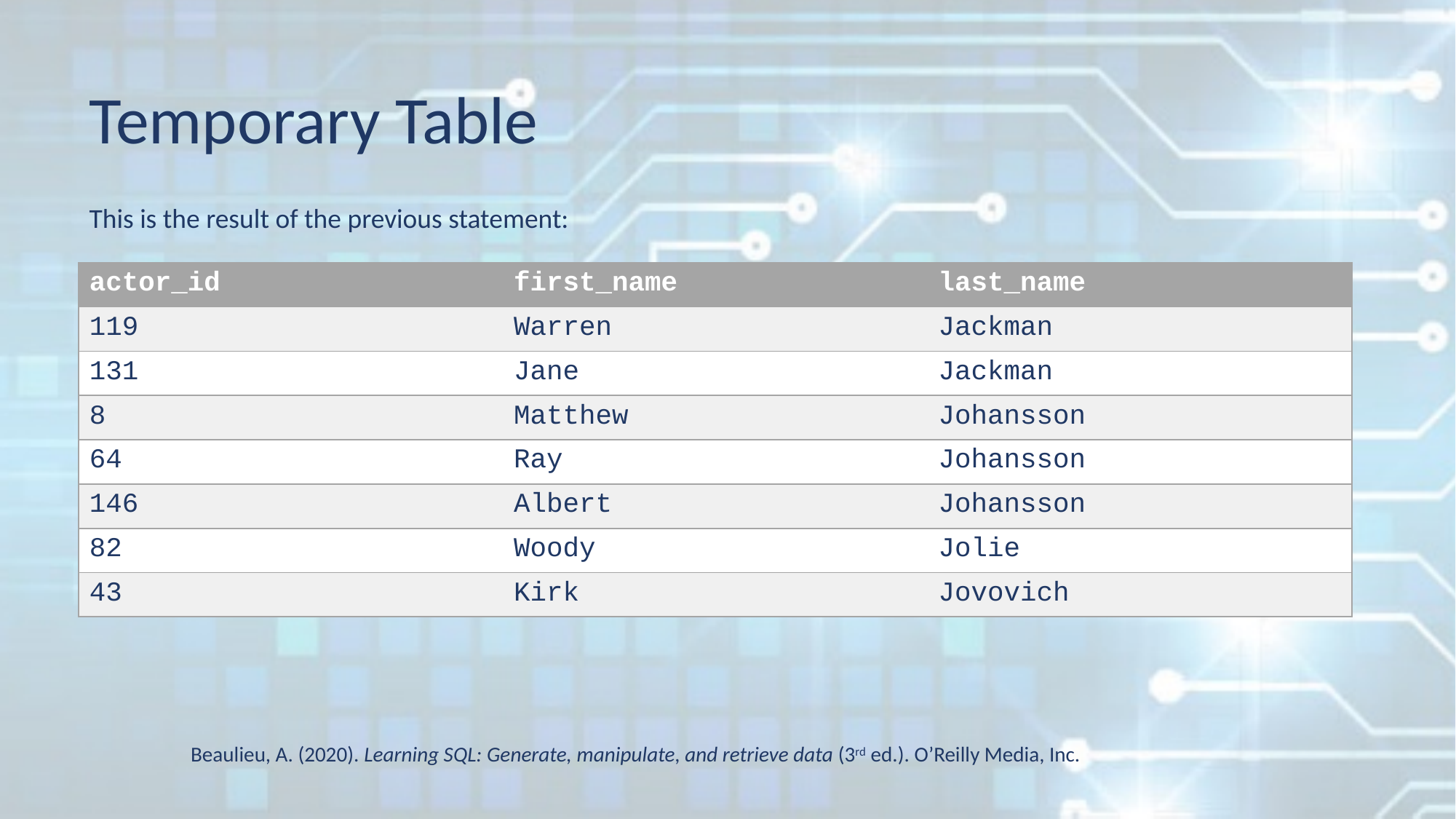

Temporary Table
This is the result of the previous statement:
| actor\_id | first\_name | last\_name |
| --- | --- | --- |
| 119 | Warren | Jackman |
| 131 | Jane | Jackman |
| 8 | Matthew | Johansson |
| 64 | Ray | Johansson |
| 146 | Albert | Johansson |
| 82 | Woody | Jolie |
| 43 | Kirk | Jovovich |
Beaulieu, A. (2020). Learning SQL: Generate, manipulate, and retrieve data (3rd ed.). O’Reilly Media, Inc.